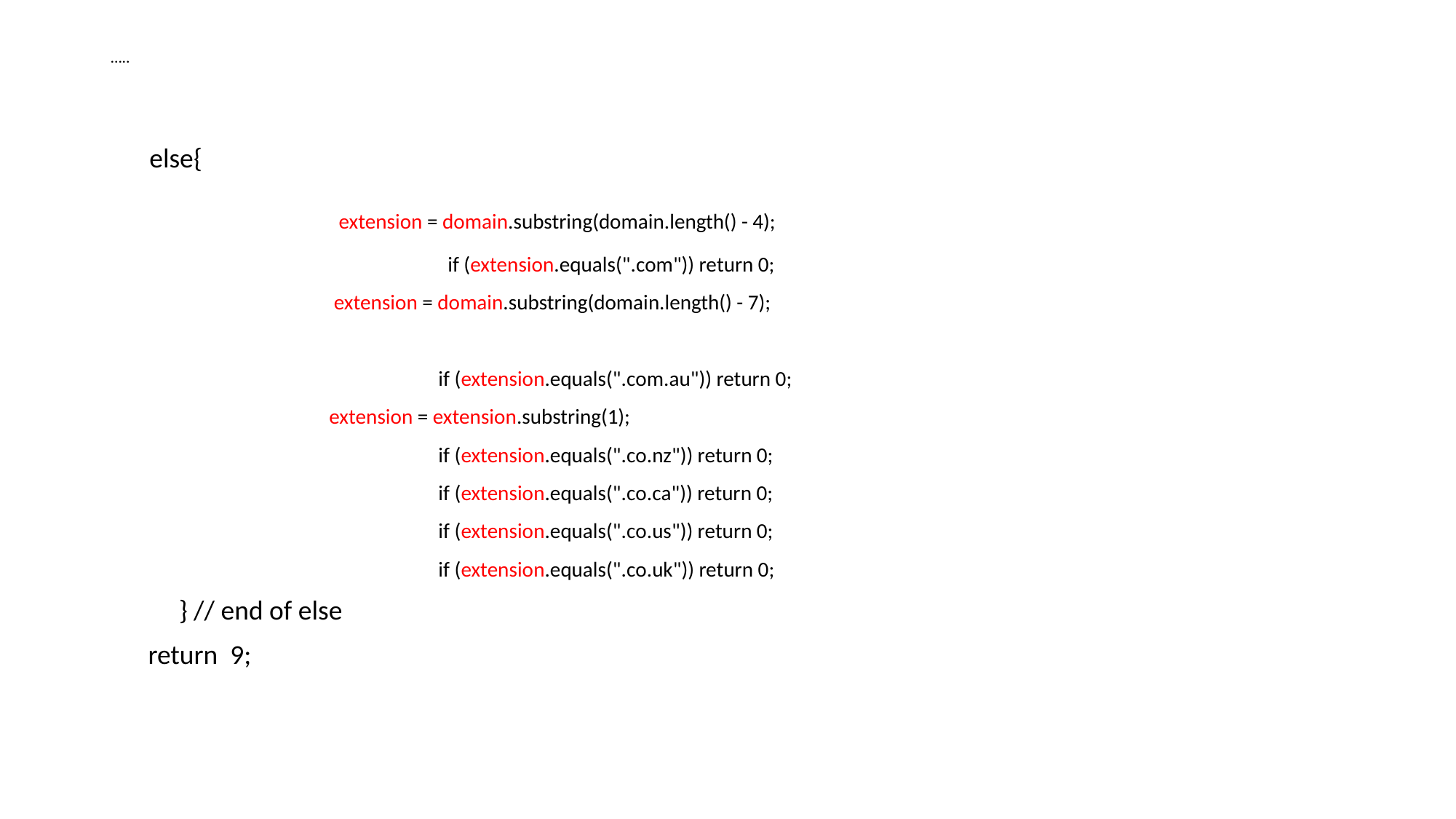

# …..
    else{
      	 	 extension = domain.substring(domain.length() - 4);
  			  if (extension.equals(".com")) return 0;
        		 extension = domain.substring(domain.length() - 7);

			if (extension.equals(".com.au")) return 0;
        	 	extension = extension.substring(1);
        			if (extension.equals(".co.nz")) return 0;
        		 	if (extension.equals(".co.ca")) return 0;
        	 		if (extension.equals(".co.us")) return 0;
        			if (extension.equals(".co.uk")) return 0;
           } // end of else
      return  9;